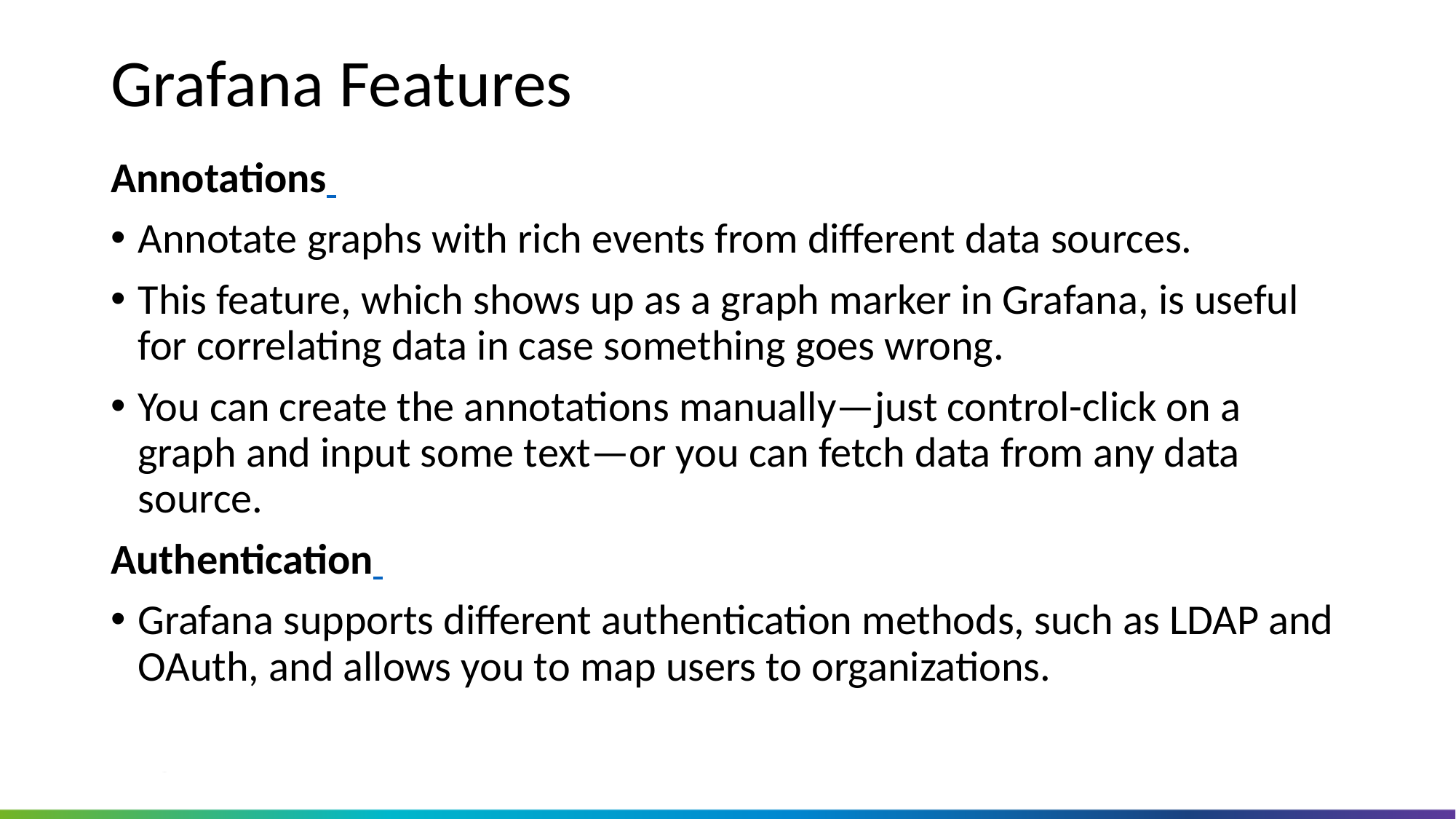

Grafana Features
Annotations
Annotate graphs with rich events from different data sources.
This feature, which shows up as a graph marker in Grafana, is useful for correlating data in case something goes wrong.
You can create the annotations manually—just control-click on a graph and input some text—or you can fetch data from any data source.
Authentication
Grafana supports different authentication methods, such as LDAP and OAuth, and allows you to map users to organizations.